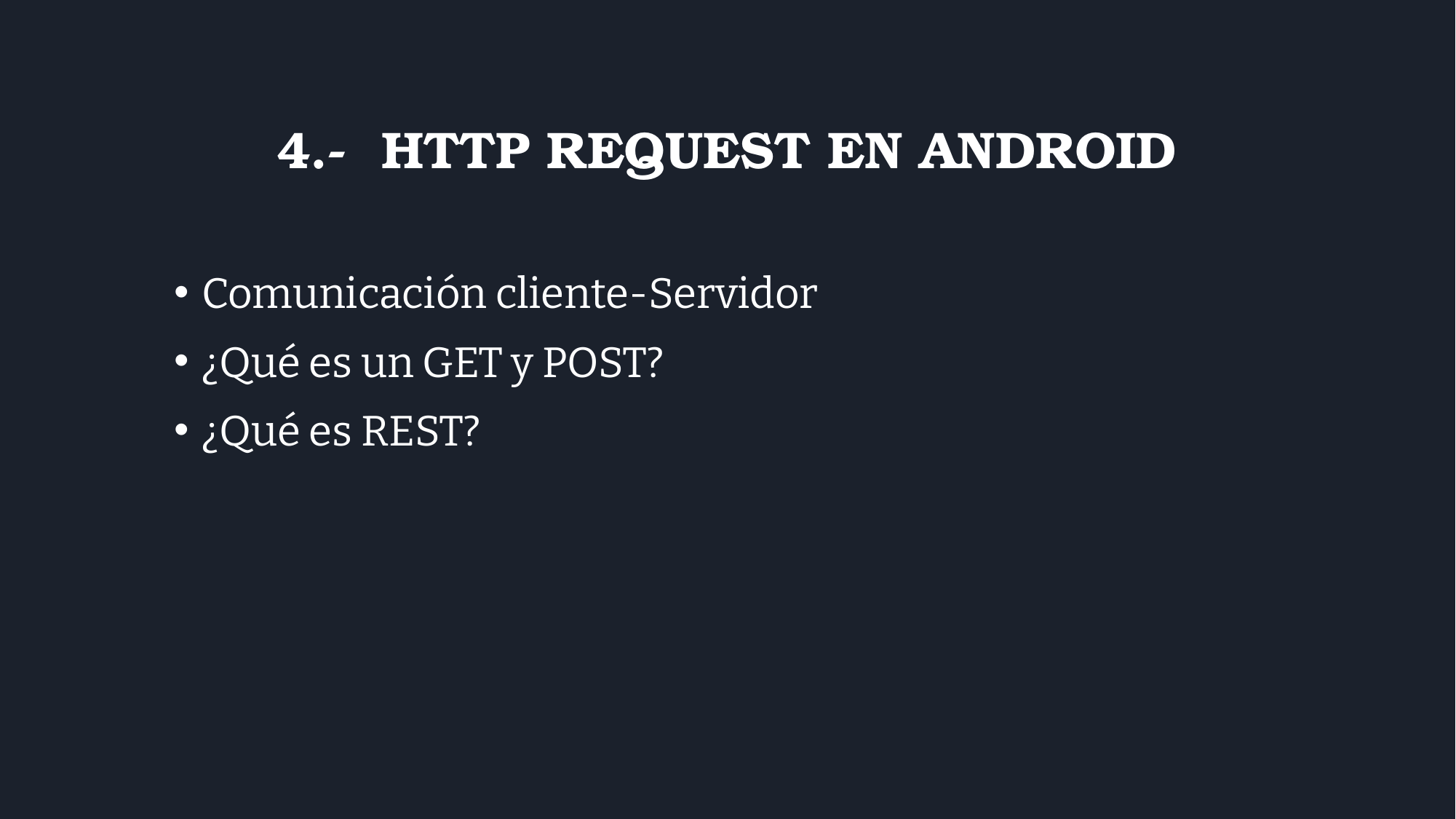

# 4.-  HTTP REQUEST EN ANDROID
Comunicación cliente-Servidor
¿Qué es un GET y POST?
¿Qué es REST?